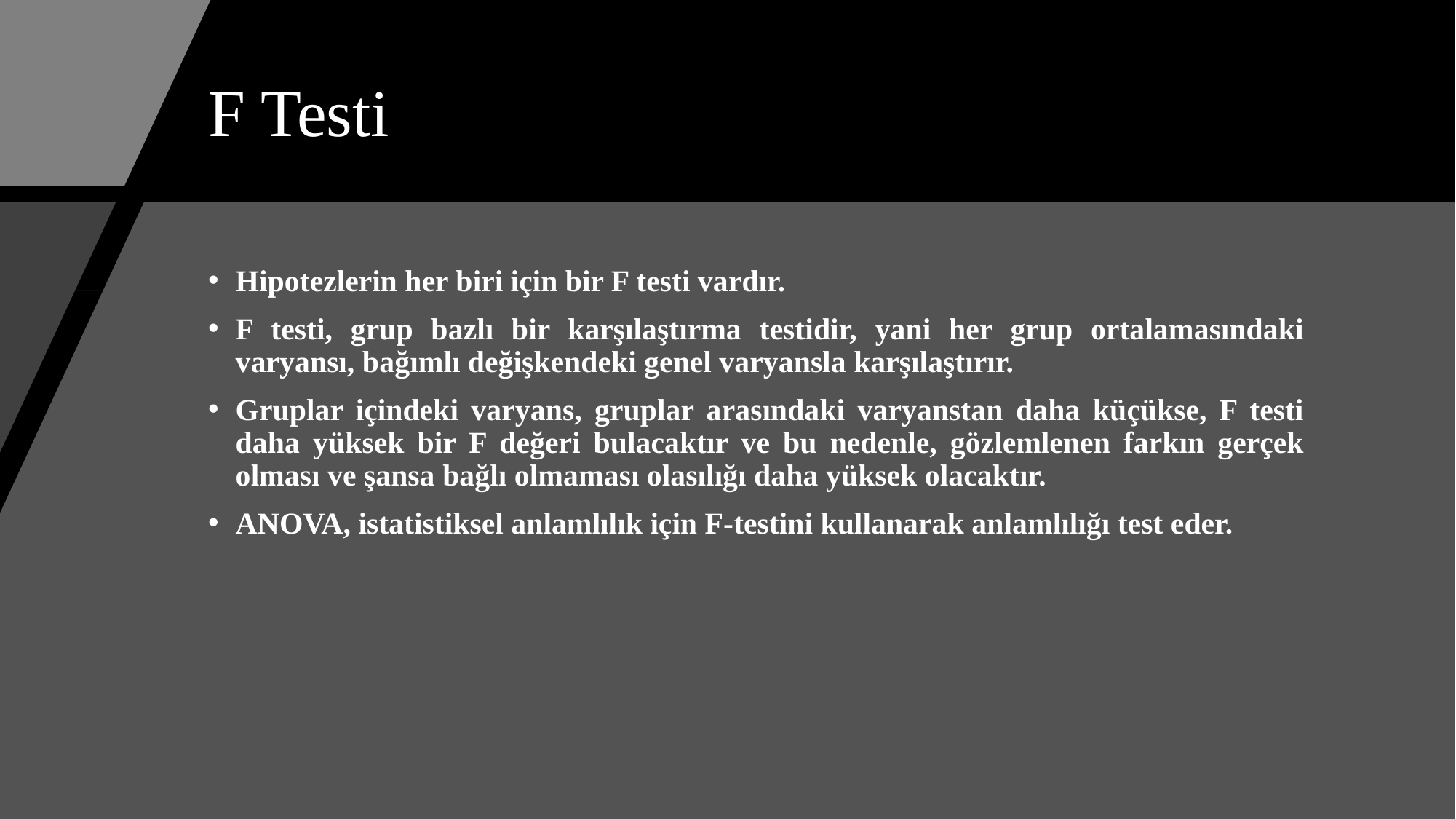

# F Testi

Hipotezlerin her biri için bir F testi vardır.
F testi, grup bazlı bir karşılaştırma testidir, yani her grup ortalamasındaki varyansı, bağımlı değişkendeki genel varyansla karşılaştırır.
Gruplar içindeki varyans, gruplar arasındaki varyanstan daha küçükse, F testi daha yüksek bir F değeri bulacaktır ve bu nedenle, gözlemlenen farkın gerçek olması ve şansa bağlı olmaması olasılığı daha yüksek olacaktır.
ANOVA, istatistiksel anlamlılık için F-testini kullanarak anlamlılığı test eder.